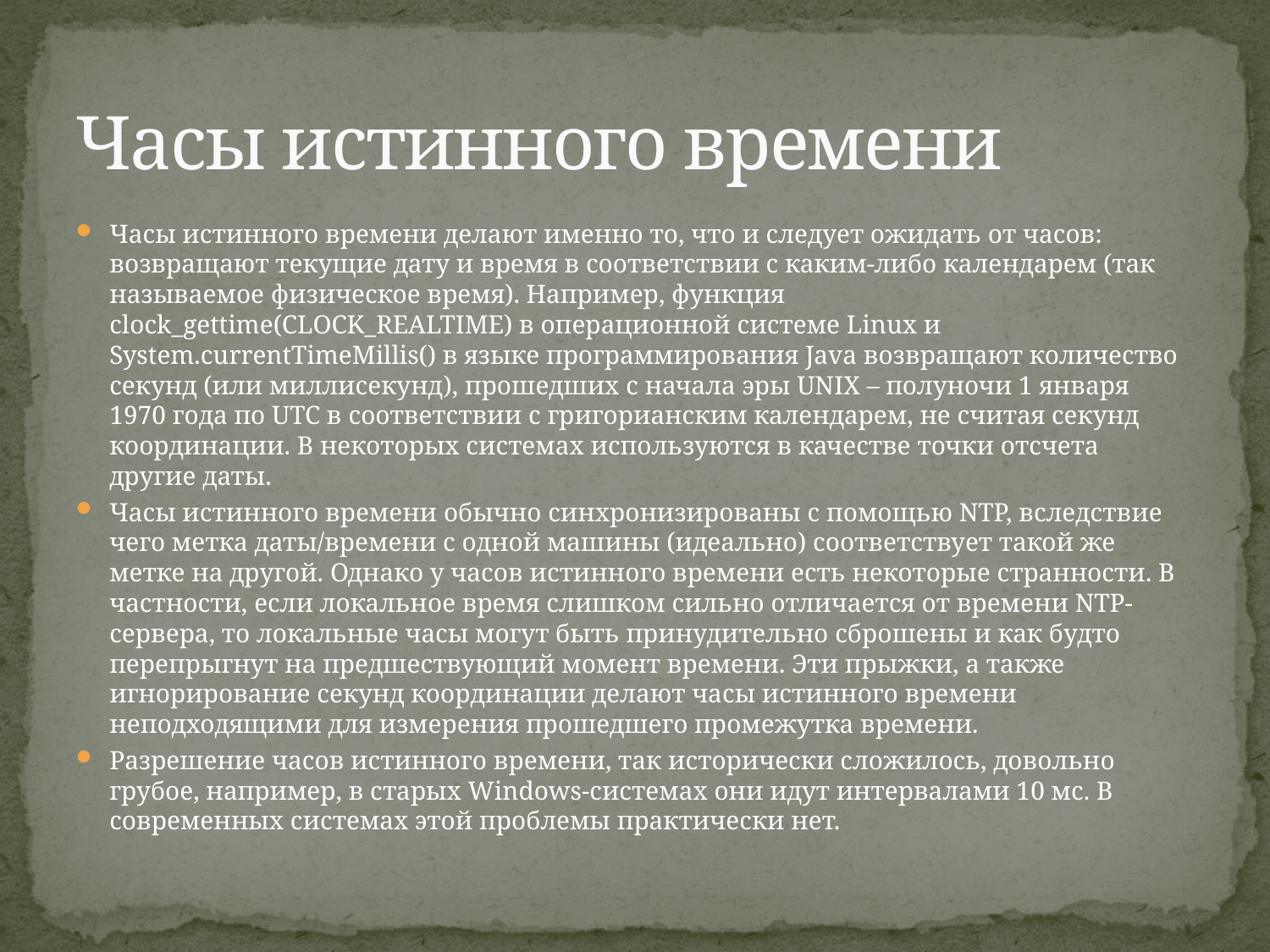

# Часы истинного времени
Часы истинного времени делают именно то, что и следует ожидать от часов: возвращают текущие дату и время в соответствии с каким-либо календарем (так называемое физическое время). Например, функция clock_gettime(CLOCK_REALTIME) в операционной системе Linux и System.currentTimeMillis() в языке программирования Java возвращают количество секунд (или миллисекунд), прошедших с начала эры UNIX – полуночи 1 января 1970 года по UTC в соответствии с григорианским календарем, не считая секунд координации. В некоторых системах используются в качестве точки отсчета другие даты.
Часы истинного времени обычно синхронизированы с помощью NTP, вследствие чего метка даты/времени с одной машины (идеально) соответствует такой же метке на другой. Однако у часов истинного времени есть некоторые странности. В частности, если локальное время слишком сильно отличается от времени NTP-сервера, то локальные часы могут быть принудительно сброшены и как будто перепрыгнут на предшествующий момент времени. Эти прыжки, а также игнорирование секунд координации делают часы истинного времени неподходящими для измерения прошедшего промежутка времени.
Разрешение часов истинного времени, так исторически сложилось, довольно грубое, например, в старых Windows-системах они идут интервалами 10 мс. В современных системах этой проблемы практически нет.